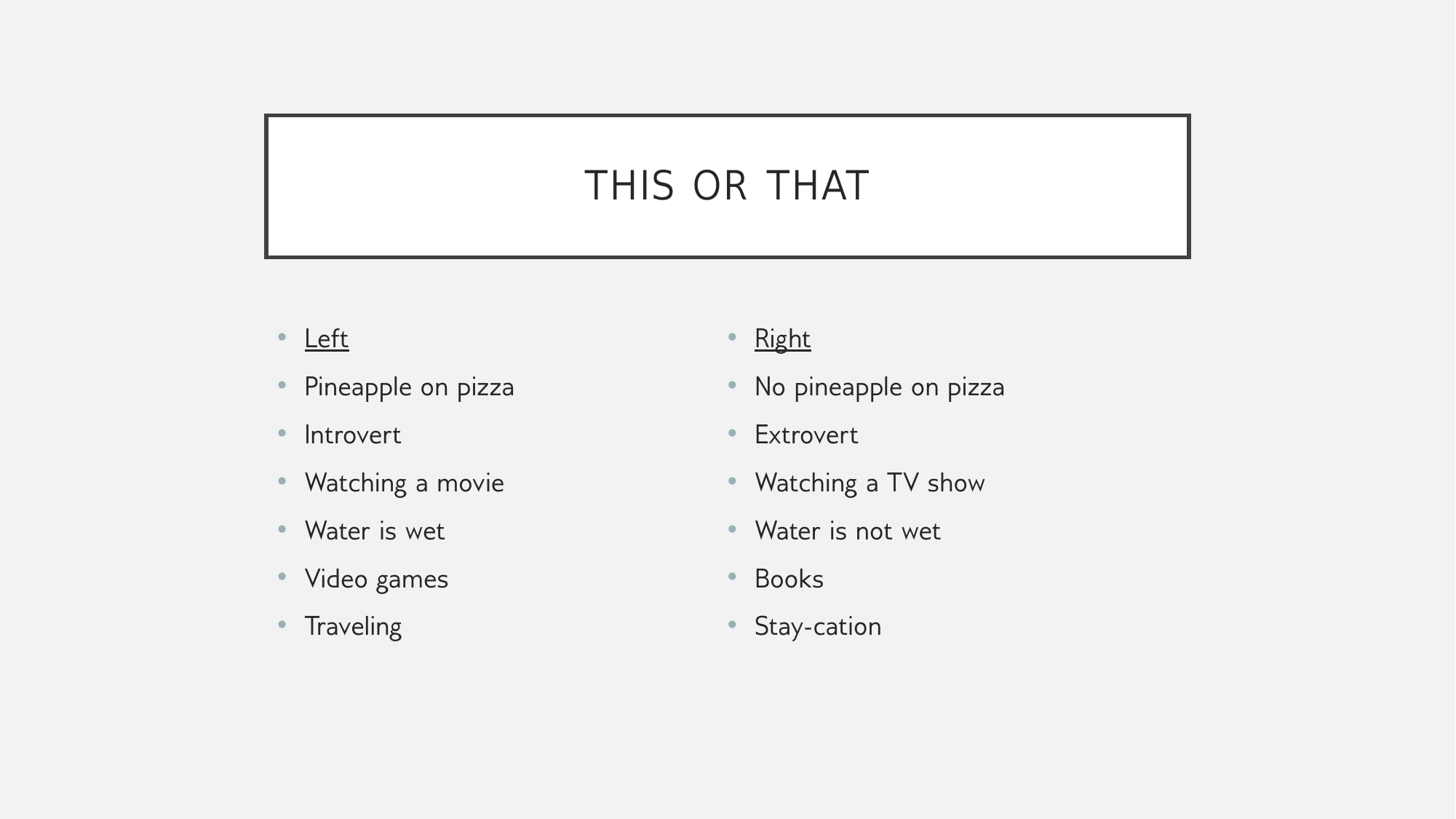

# This or That
Left
Pineapple on pizza
Introvert
Watching a movie
Water is wet
Video games
Traveling
Right
No pineapple on pizza
Extrovert
Watching a TV show
Water is not wet
Books
Stay-cation